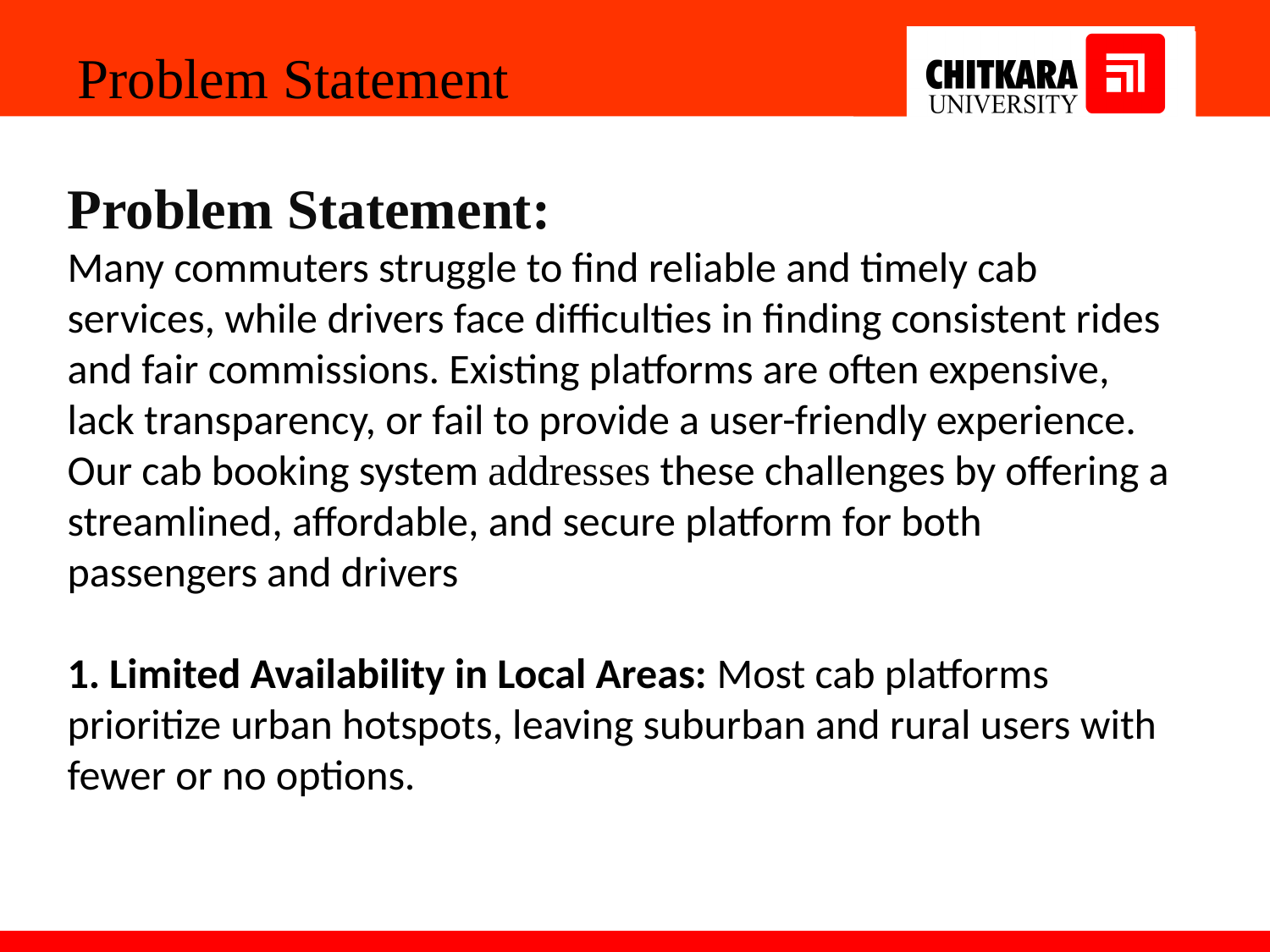

Problem Statement
Problem Statement:
Many commuters struggle to find reliable and timely cab services, while drivers face difficulties in finding consistent rides and fair commissions. Existing platforms are often expensive, lack transparency, or fail to provide a user-friendly experience. Our cab booking system addresses these challenges by offering a streamlined, affordable, and secure platform for both passengers and drivers

1. Limited Availability in Local Areas: Most cab platforms prioritize urban hotspots, leaving suburban and rural users with fewer or no options.